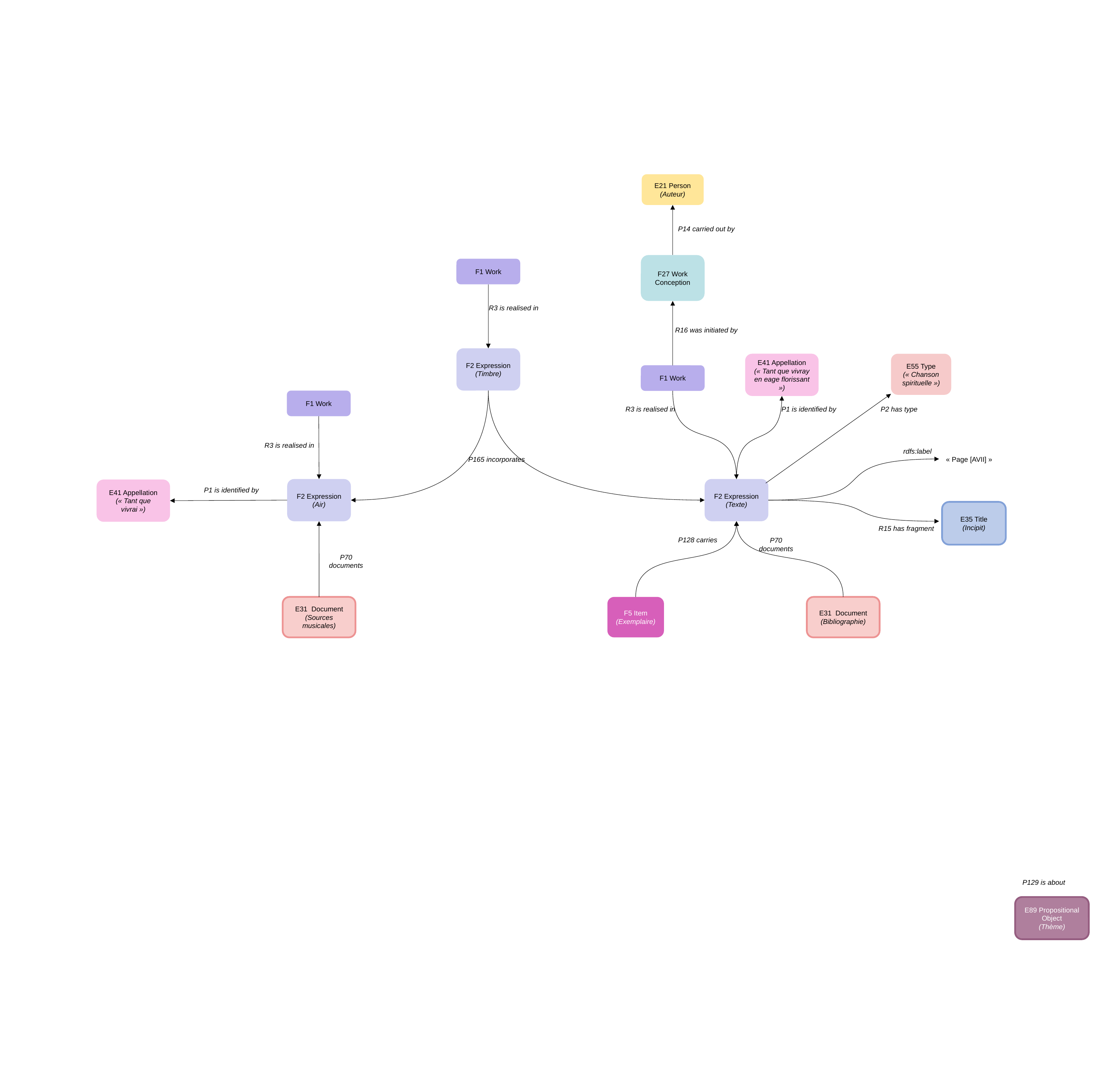

E21 Person
(Auteur)
P14 carried out by
F27 Work Conception
F1 Work
R3 is realised in
R16 was initiated by
F2 Expression
(Timbre)
E41 Appellation
(« Tant que vivray en eage florissant »)
E55 Type
(« Chanson spirituelle »)
F1 Work
F1 Work
R3 is realised in
P1 is identified by
P2 has type
R3 is realised in
rdfs:label
« Page [AVII] »
P165 incorporates
F2 Expression
(Texte)
F2 Expression
(Air)
E41 Appellation
(« Tant que vivrai »)
P1 is identified by
E35 Title
(Incipit)
R15 has fragment
P128 carries
P70 documents
P70 documents
F5 Item
(Exemplaire)
E31  Document
(Bibliographie)
E31  Document
(Sources musicales)
P129 is about
E89 Propositional Object
(Thème)